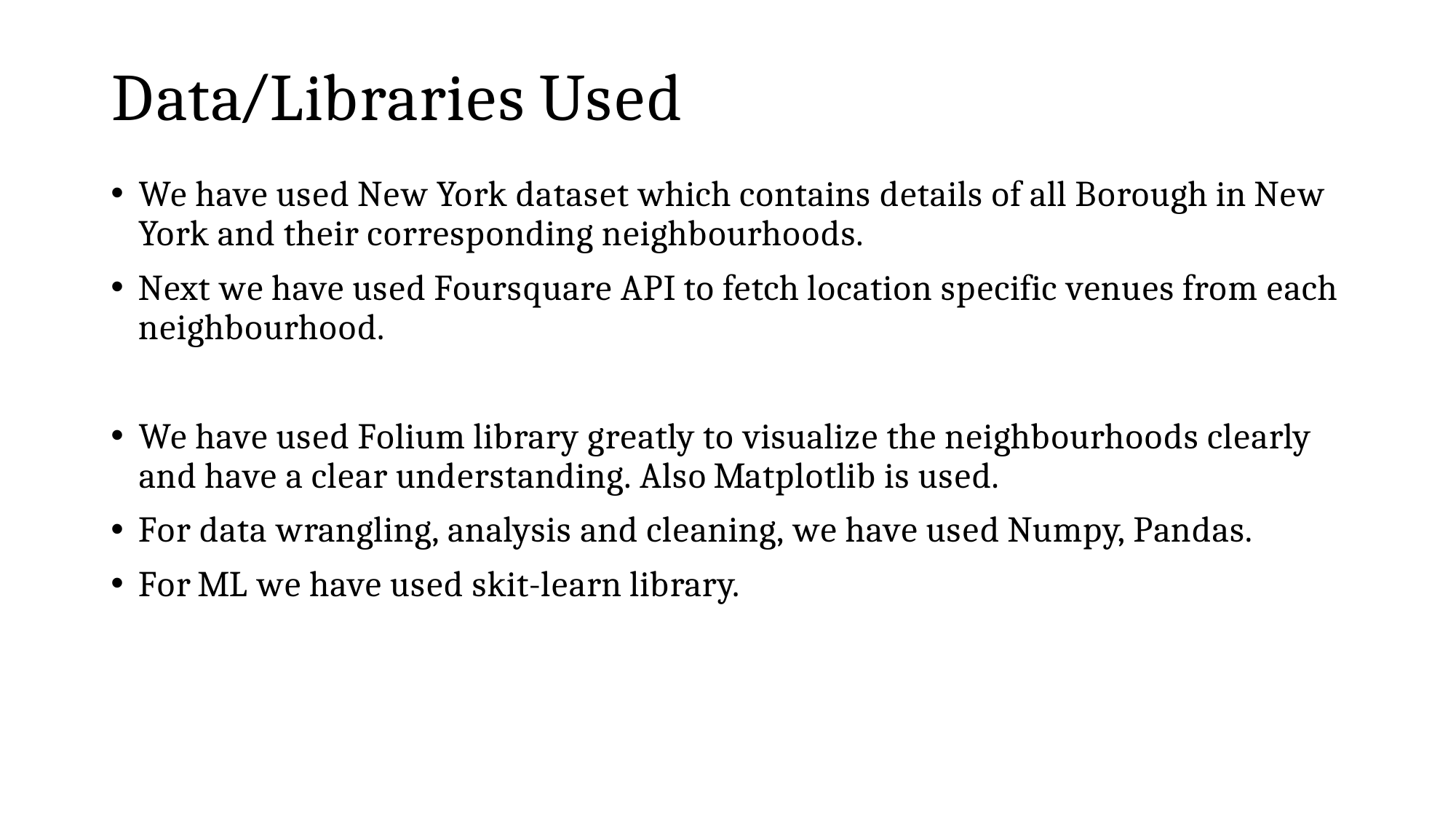

# Data/Libraries Used
We have used New York dataset which contains details of all Borough in New York and their corresponding neighbourhoods.
Next we have used Foursquare API to fetch location specific venues from each neighbourhood.

We have used Folium library greatly to visualize the neighbourhoods clearly and have a clear understanding. Also Matplotlib is used.
For data wrangling, analysis and cleaning, we have used Numpy, Pandas.
For ML we have used skit-learn library.